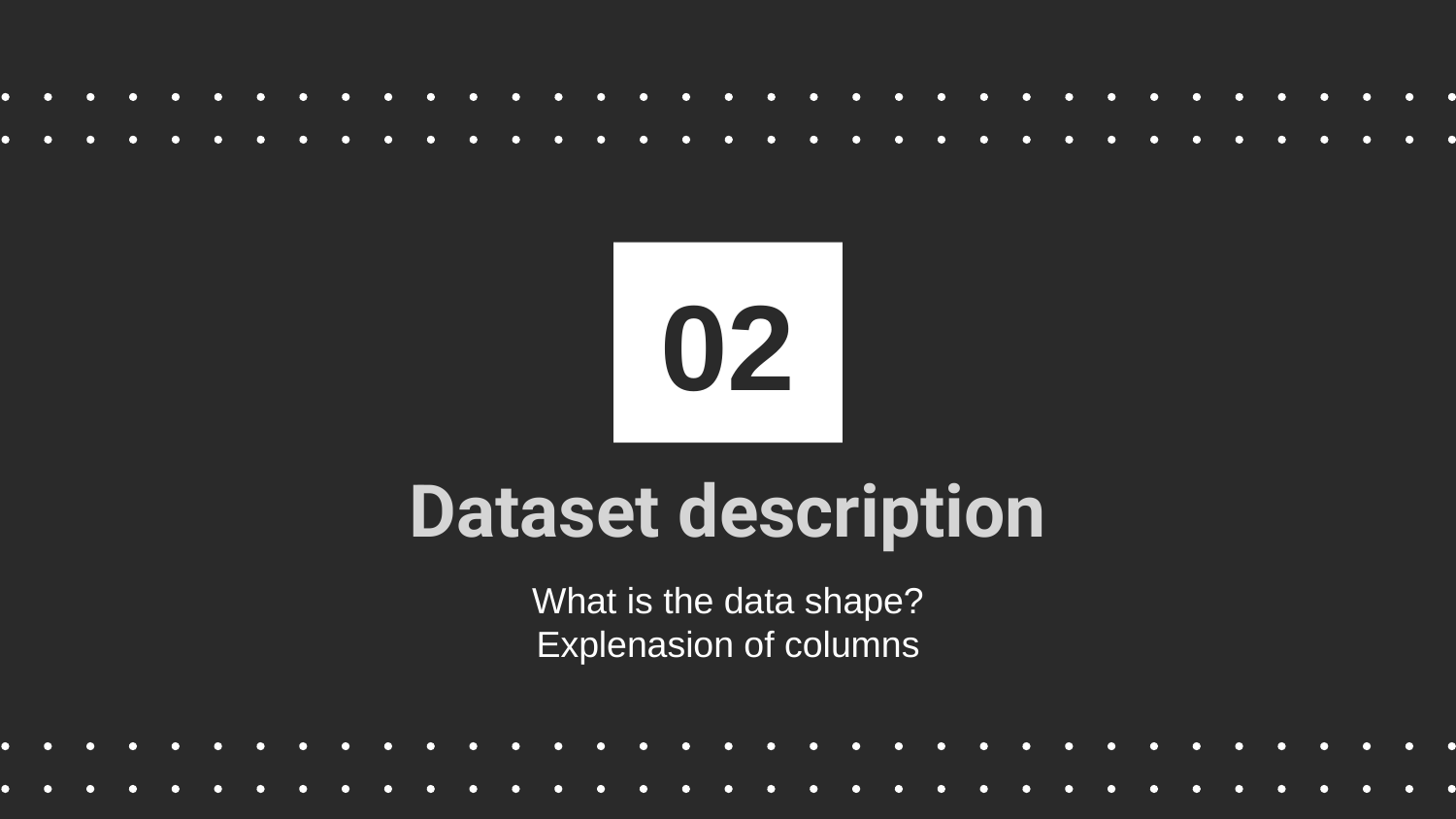

02
# Dataset description
What is the data shape?
Explenasion of columns